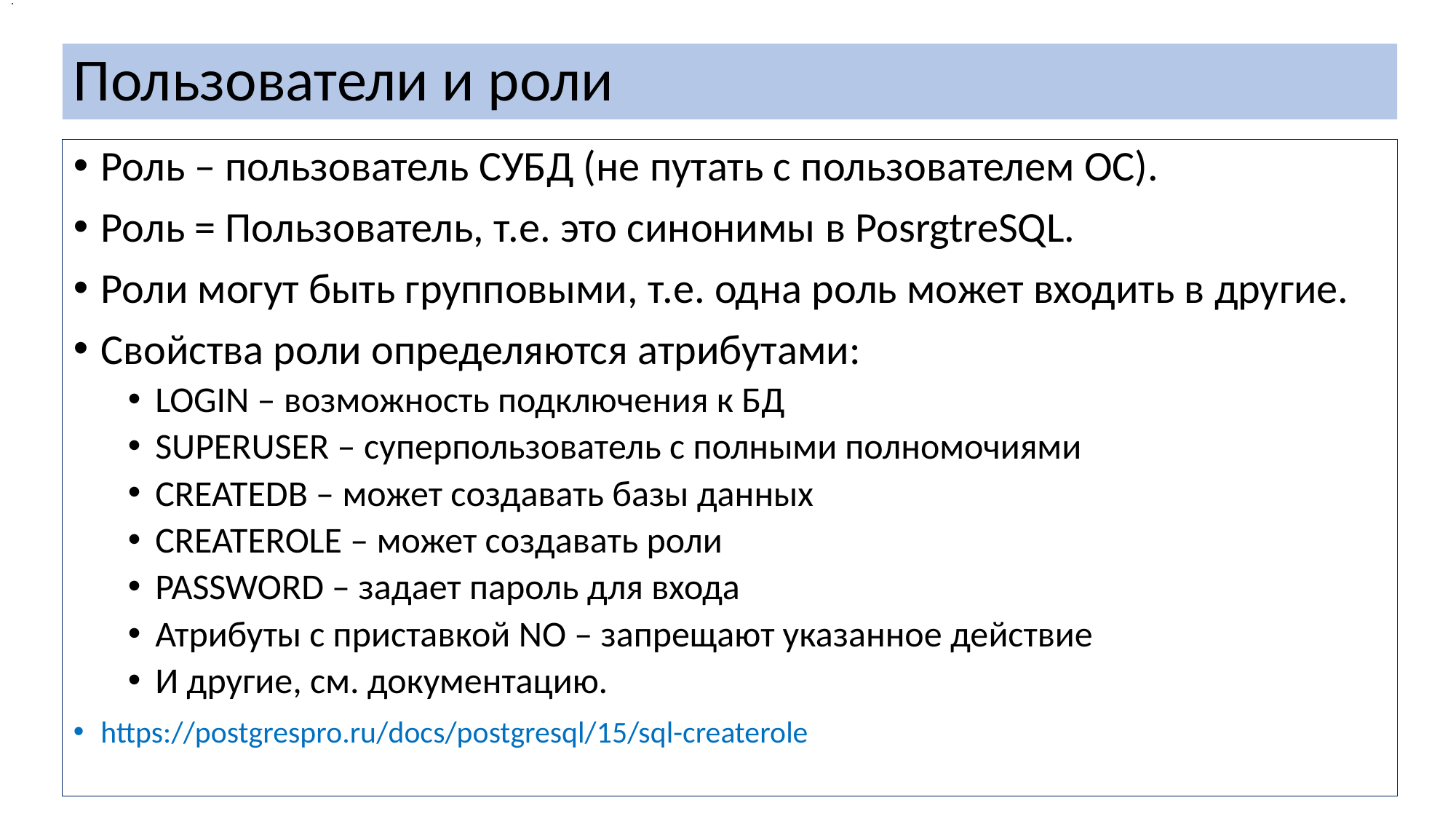

.
# Пользователи и роли
Роль – пользователь СУБД (не путать с пользователем ОС).
Роль = Пользователь, т.е. это синонимы в PosrgtreSQL.
Роли могут быть групповыми, т.е. одна роль может входить в другие.
Свойства роли определяются атрибутами:
LOGIN – возможность подключения к БД
SUPERUSER – суперпользователь с полными полномочиями
CREATEDB – может создавать базы данных
CREATEROLE – может создавать роли
PASSWORD – задает пароль для входа
Атрибуты с приставкой NO – запрещают указанное действие
И другие, см. документацию.
https://postgrespro.ru/docs/postgresql/15/sql-createrole